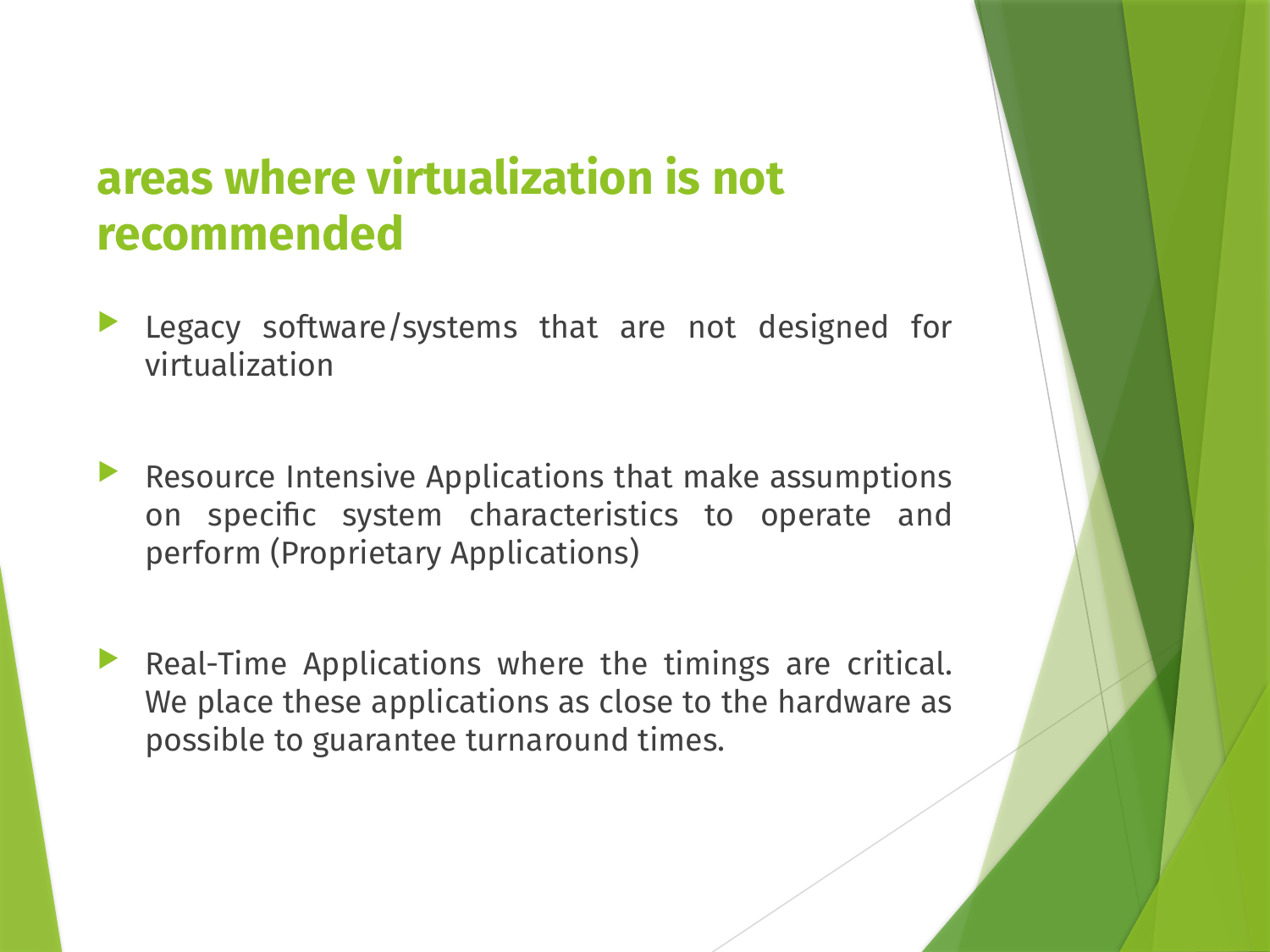

# areas where virtualization is not recommended
Legacy software/systems that are not designed for virtualization

Resource Intensive Applications that make assumptions on specific system characteristics to operate and perform (Proprietary Applications)

Real-Time Applications where the timings are critical. We place these applications as close to the hardware as possible to guarantee turnaround times.